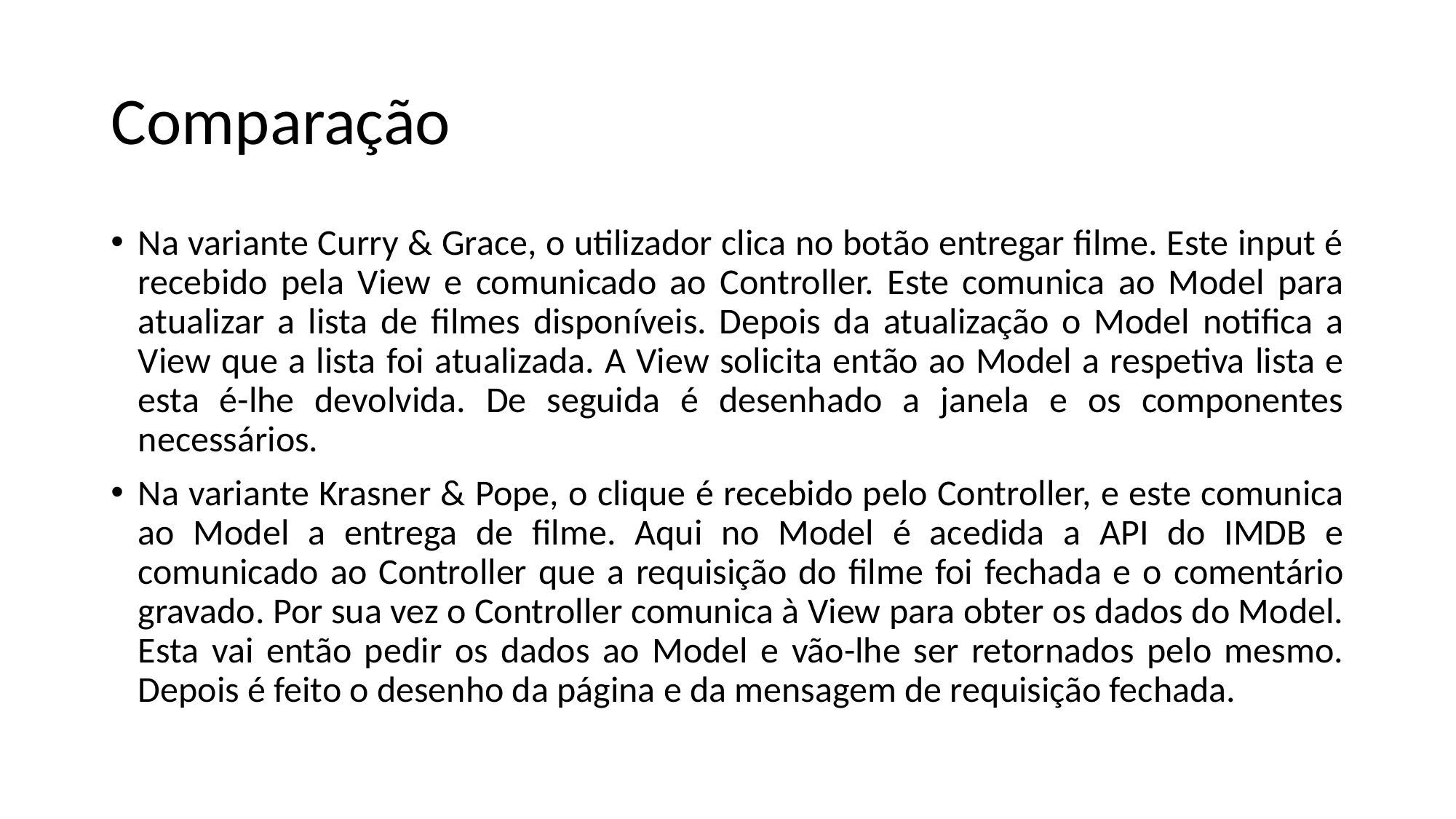

# Comparação
Na variante Curry & Grace, o utilizador clica no botão entregar filme. Este input é recebido pela View e comunicado ao Controller. Este comunica ao Model para atualizar a lista de filmes disponíveis. Depois da atualização o Model notifica a View que a lista foi atualizada. A View solicita então ao Model a respetiva lista e esta é-lhe devolvida. De seguida é desenhado a janela e os componentes necessários.
Na variante Krasner & Pope, o clique é recebido pelo Controller, e este comunica ao Model a entrega de filme. Aqui no Model é acedida a API do IMDB e comunicado ao Controller que a requisição do filme foi fechada e o comentário gravado. Por sua vez o Controller comunica à View para obter os dados do Model. Esta vai então pedir os dados ao Model e vão-lhe ser retornados pelo mesmo. Depois é feito o desenho da página e da mensagem de requisição fechada.